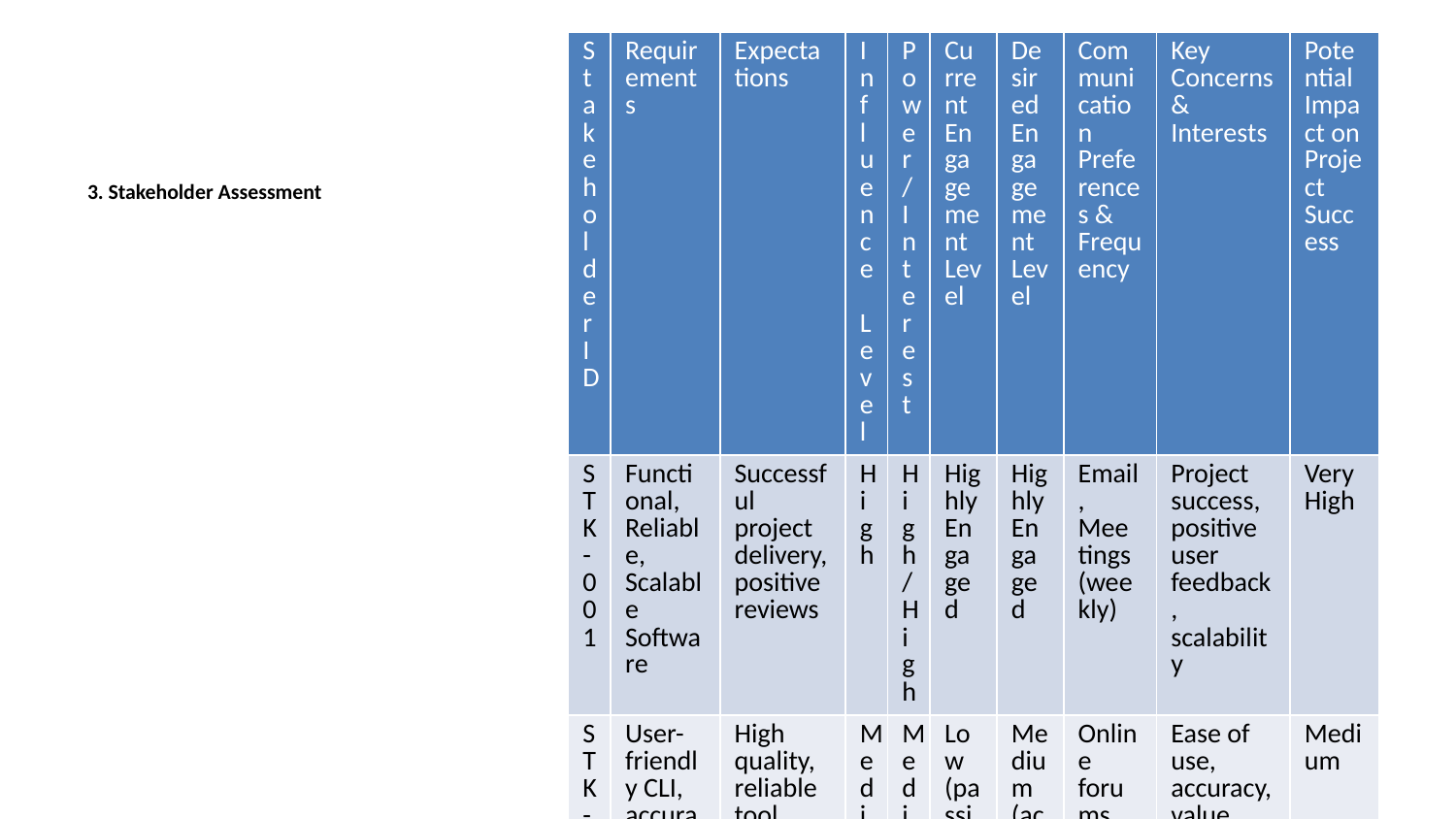

| Stakeholder ID | Requirements | Expectations | Influence Level | Power/Interest | Current Engagement Level | Desired Engagement Level | Communication Preferences & Frequency | Key Concerns & Interests | Potential Impact on Project Success |
| --- | --- | --- | --- | --- | --- | --- | --- | --- | --- |
| STK-001 | Functional, Reliable, Scalable Software | Successful project delivery, positive reviews | High | High/High | Highly Engaged | Highly Engaged | Email, Meetings (weekly) | Project success, positive user feedback, scalability | Very High |
| STK-002 | User-friendly CLI, accurate documentation | High quality, reliable tool, easy to use | Medium | Medium/High | Low (passive) | Medium (active) | Online forums, reviews | Ease of use, accuracy, value proposition | Medium |
| STK-003 | Secure integration, stable APIs | Successful integration, timely support | High | High/Medium | Engaged | Engaged | API Documentation, Support Tickets | Service reliability, security, positive customer experience | High |
| STK-004 | (Potential Future) Integration | (Potential Future) Seamless integration | Low | Low/Medium | None | Medium (active) | Documentation, API Calls | (Potential Future) Compatibility, Performance | Low |
| STK-005 | (Potential Future) Integration | (Potential Future) Seamless integration | Low | Low/Medium | None | Medium (active) | Documentation, API Calls | (Potential Future) Compatibility, Performance | Low |
| STK-006 | (Potential Future) Integration | (Potential Future) Seamless integration | Low | Low/Medium | None | Medium (active) | Documentation, API Calls | (Potential Future) Compatibility, Performance | Low |
| STK-007 | Stable Beta, feedback mechanisms | Opportunity to shape product development, recognition | Medium | Medium/Medium | Engaged | Engaged | Email, dedicated communication channel | Providing quality feedback, timely reporting | Medium |
| STK-008 | Open-source license, community support | Active community, contributions, positive reputation | Low | Low/High | Low (passive) | Medium (active) | GitHub issues, discussions | Collaboration, code quality, project longevity | Low |
3. Stakeholder Assessment